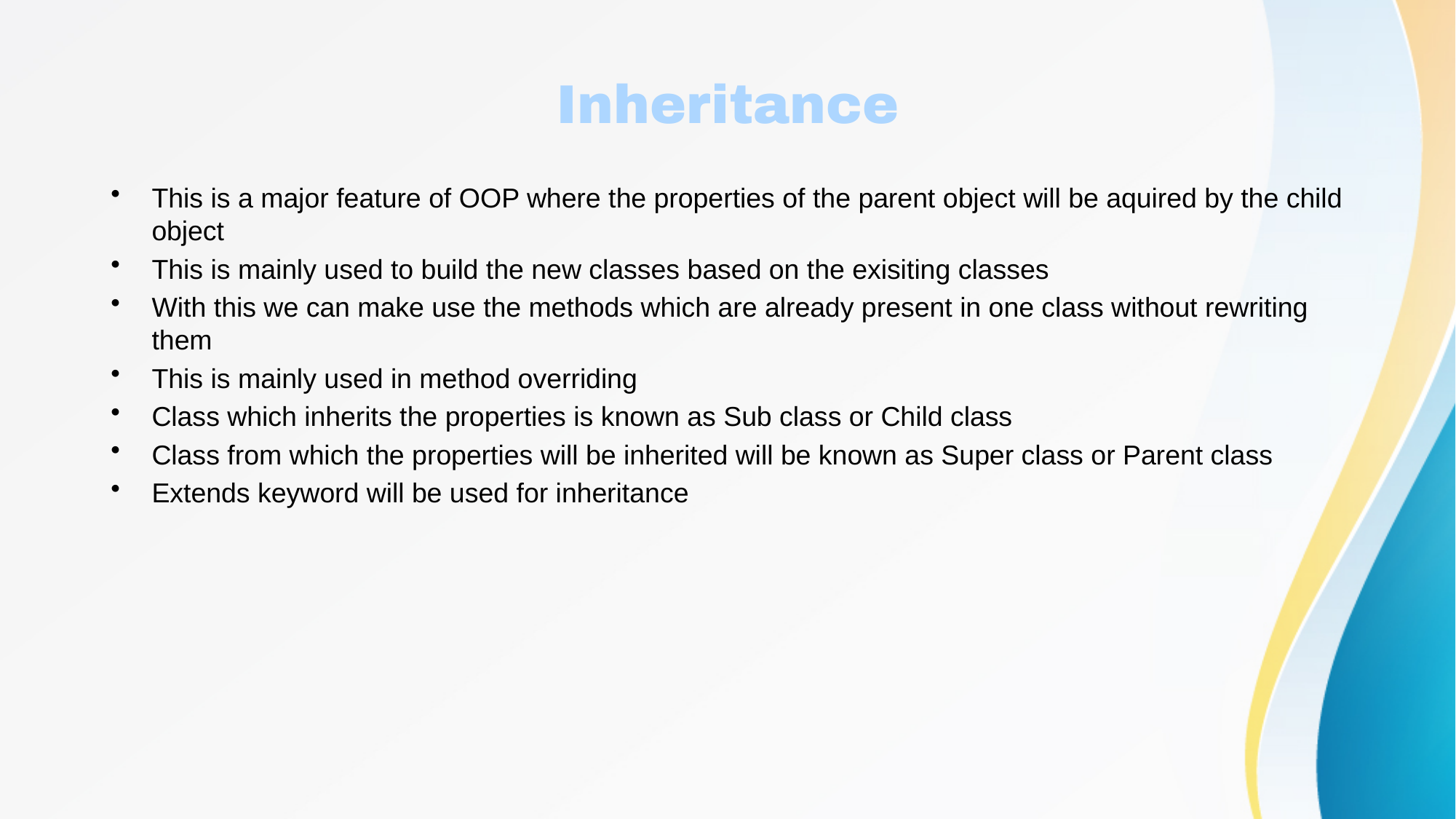

# Inheritance
This is a major feature of OOP where the properties of the parent object will be aquired by the child object
This is mainly used to build the new classes based on the exisiting classes
With this we can make use the methods which are already present in one class without rewriting them
This is mainly used in method overriding
Class which inherits the properties is known as Sub class or Child class
Class from which the properties will be inherited will be known as Super class or Parent class
Extends keyword will be used for inheritance